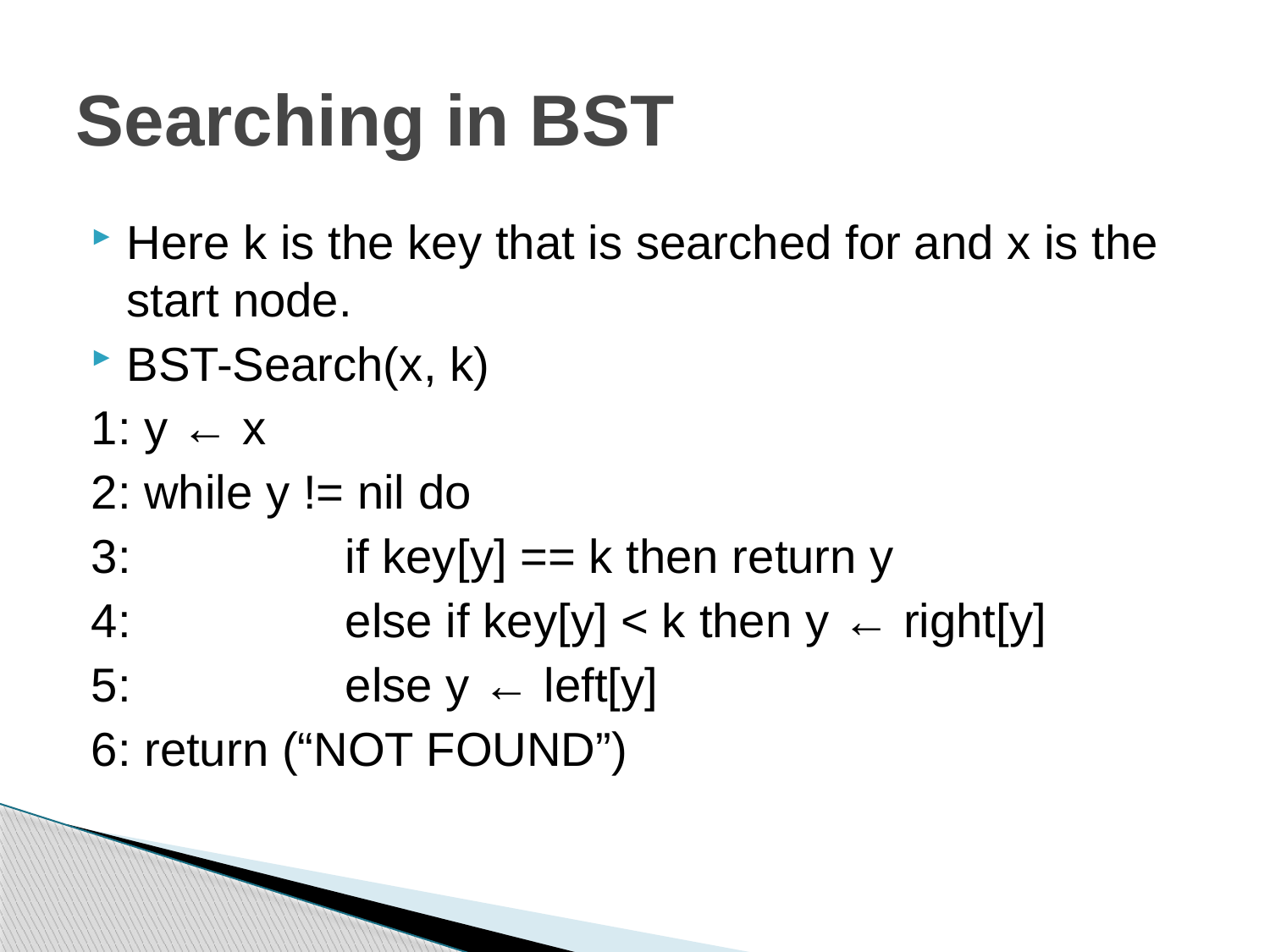

# Searching in BST
Here k is the key that is searched for and x is the start node.
BST-Search(x, k)
1: y ← x
2: while y != nil do
3: 		if key[y] == k then return y
4:	 	else if key[y] < k then y ← right[y]
5: 		else y ← left[y]
6: return (“NOT FOUND”)